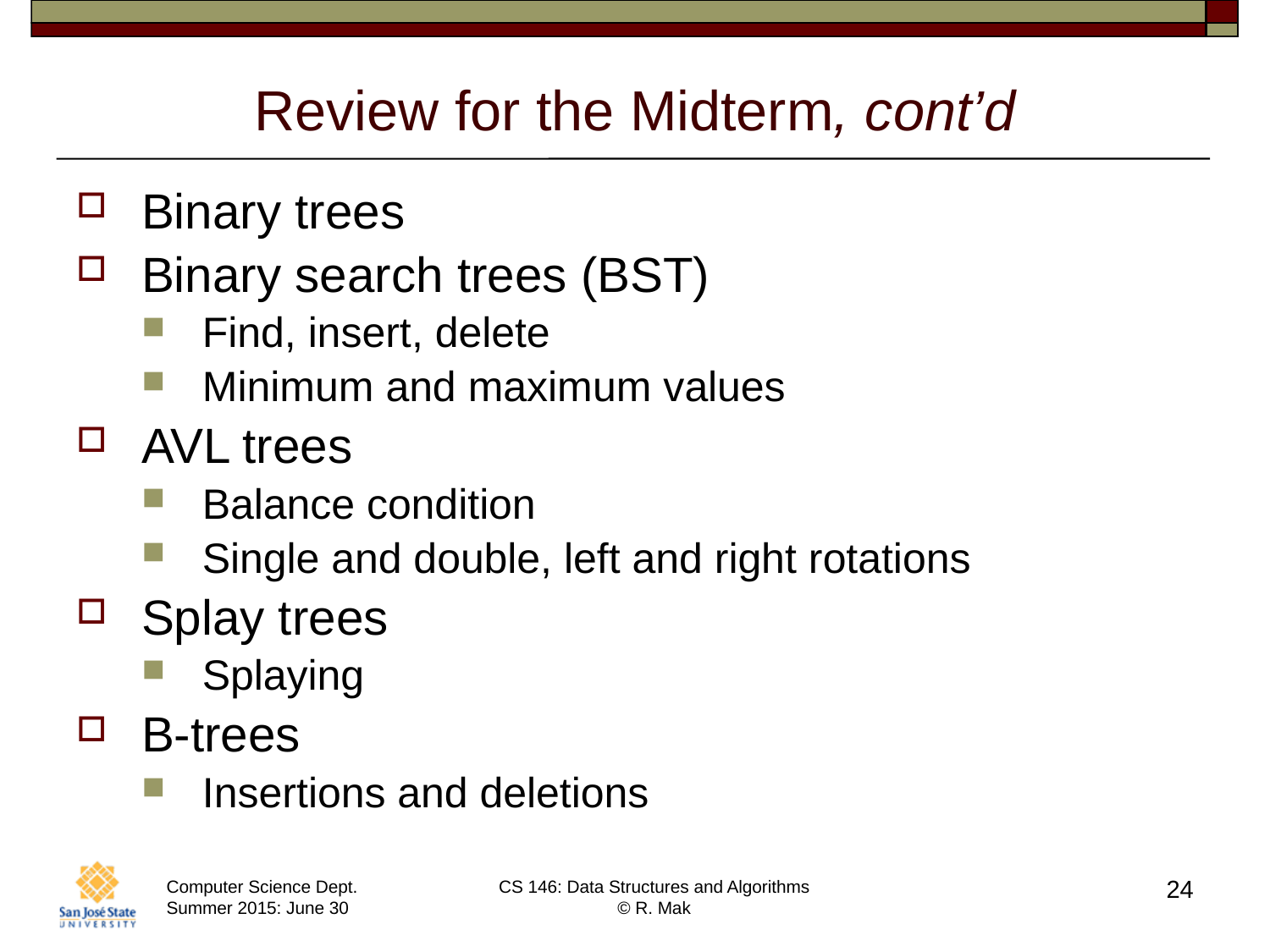

# Review for the Midterm, cont’d
Binary trees
Binary search trees (BST)
Find, insert, delete
Minimum and maximum values
AVL trees
Balance condition
Single and double, left and right rotations
Splay trees
Splaying
B-trees
Insertions and deletions
24